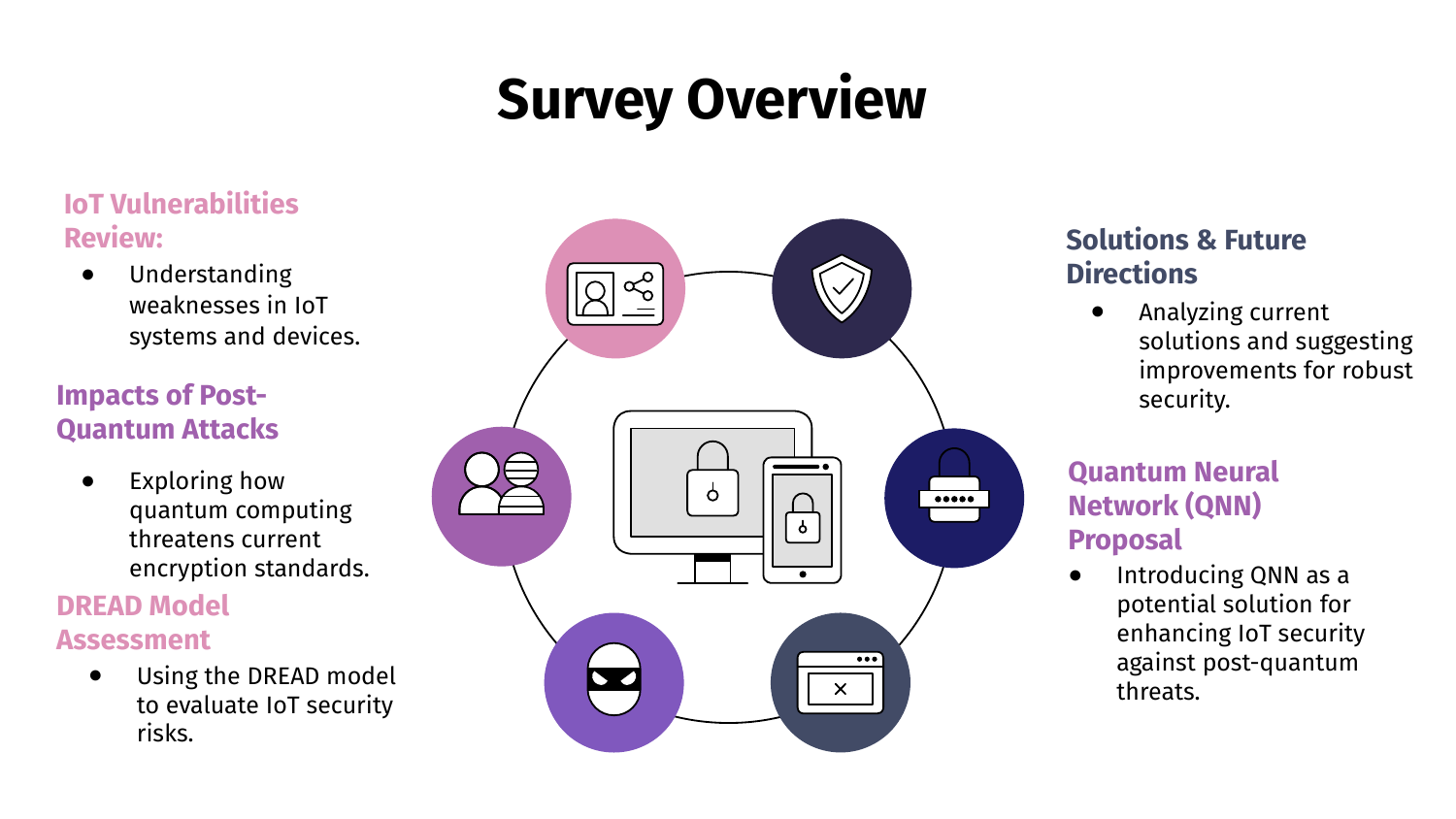

# Survey Overview

IoT Vulnerabilities Review:
Understanding weaknesses in IoT systems and devices.
Solutions & Future Directions
Analyzing current solutions and suggesting improvements for robust security.

Impacts of Post-Quantum Attacks
Exploring how quantum computing threatens current encryption standards.

Quantum Neural Network (QNN) Proposal

Introducing QNN as a potential solution for enhancing IoT security against post-quantum threats.
DREAD Model Assessment
Using the DREAD model to evaluate IoT security risks.